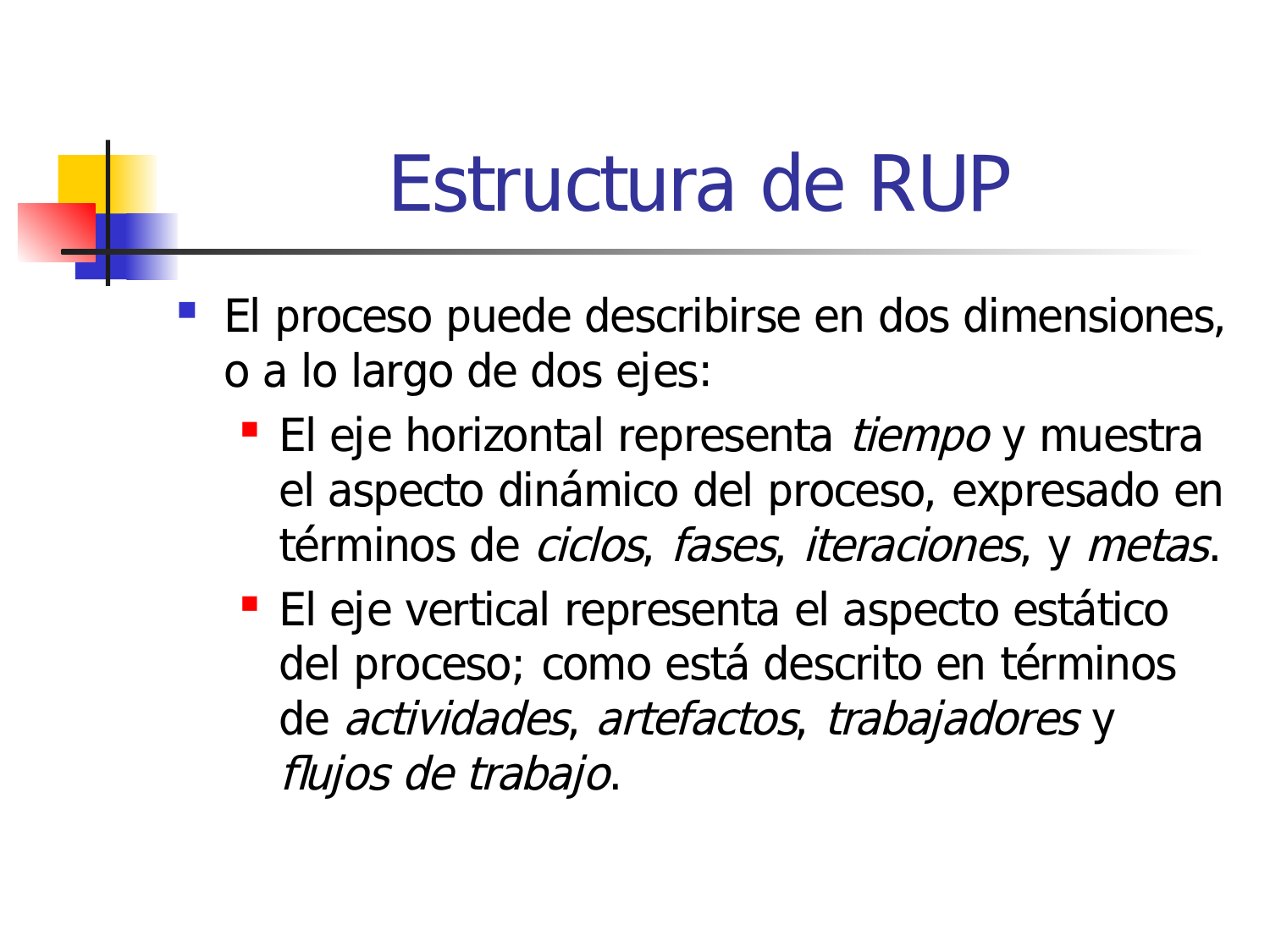

# Estructura de RUP
El proceso puede describirse en dos dimensiones, o a lo largo de dos ejes:
El eje horizontal representa tiempo y muestra el aspecto dinámico del proceso, expresado en términos de ciclos, fases, iteraciones, y metas.
El eje vertical representa el aspecto estático del proceso; como está descrito en términos de actividades, artefactos, trabajadores y flujos de trabajo.